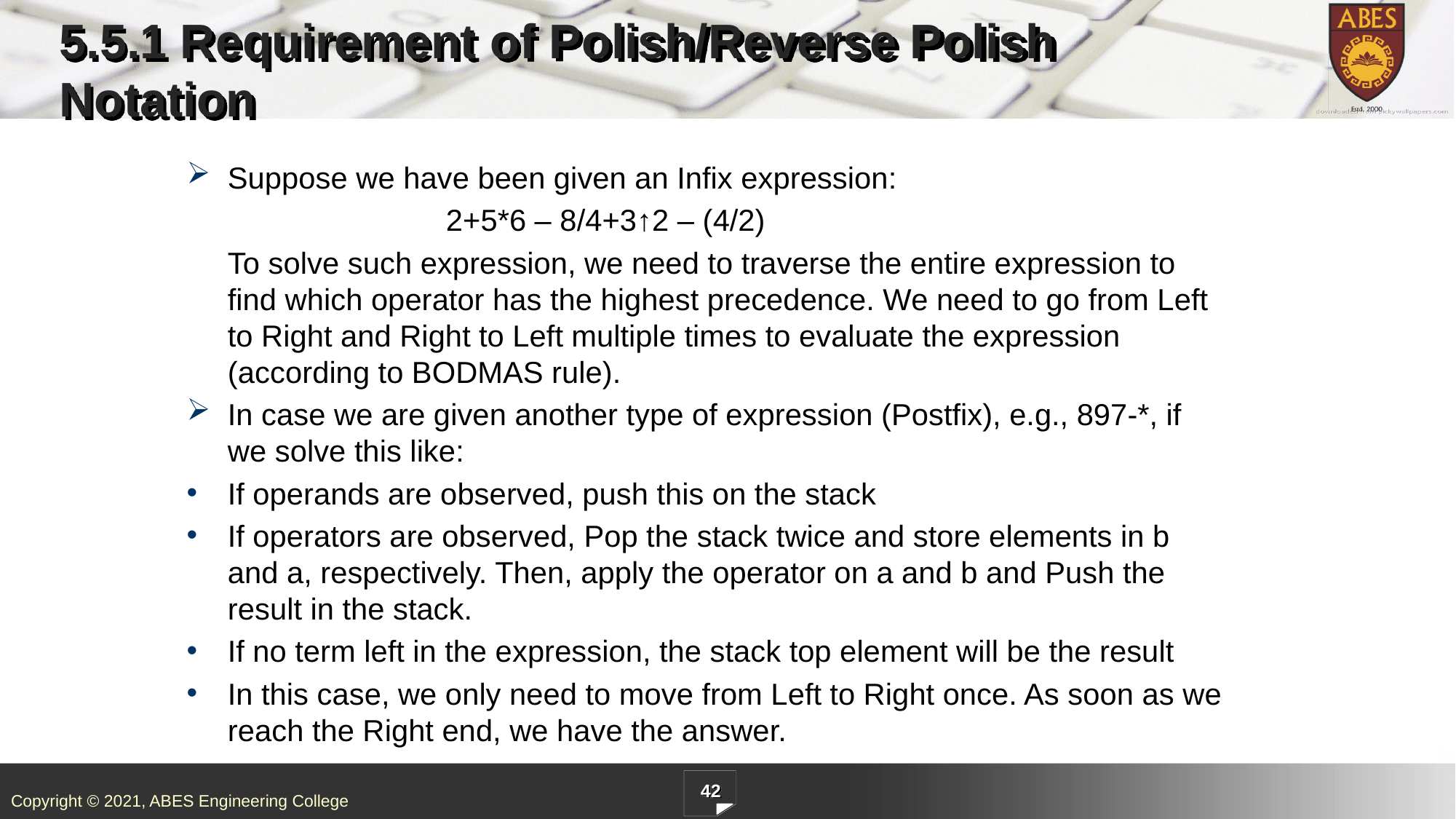

# 5.5.1 Requirement of Polish/Reverse Polish Notation
Suppose we have been given an Infix expression:
			2+5*6 – 8/4+3↑2 – (4/2)
	To solve such expression, we need to traverse the entire expression to find which operator has the highest precedence. We need to go from Left to Right and Right to Left multiple times to evaluate the expression (according to BODMAS rule).
In case we are given another type of expression (Postfix), e.g., 897-*, if we solve this like:
If operands are observed, push this on the stack
If operators are observed, Pop the stack twice and store elements in b and a, respectively. Then, apply the operator on a and b and Push the result in the stack.
If no term left in the expression, the stack top element will be the result
In this case, we only need to move from Left to Right once. As soon as we reach the Right end, we have the answer.

42